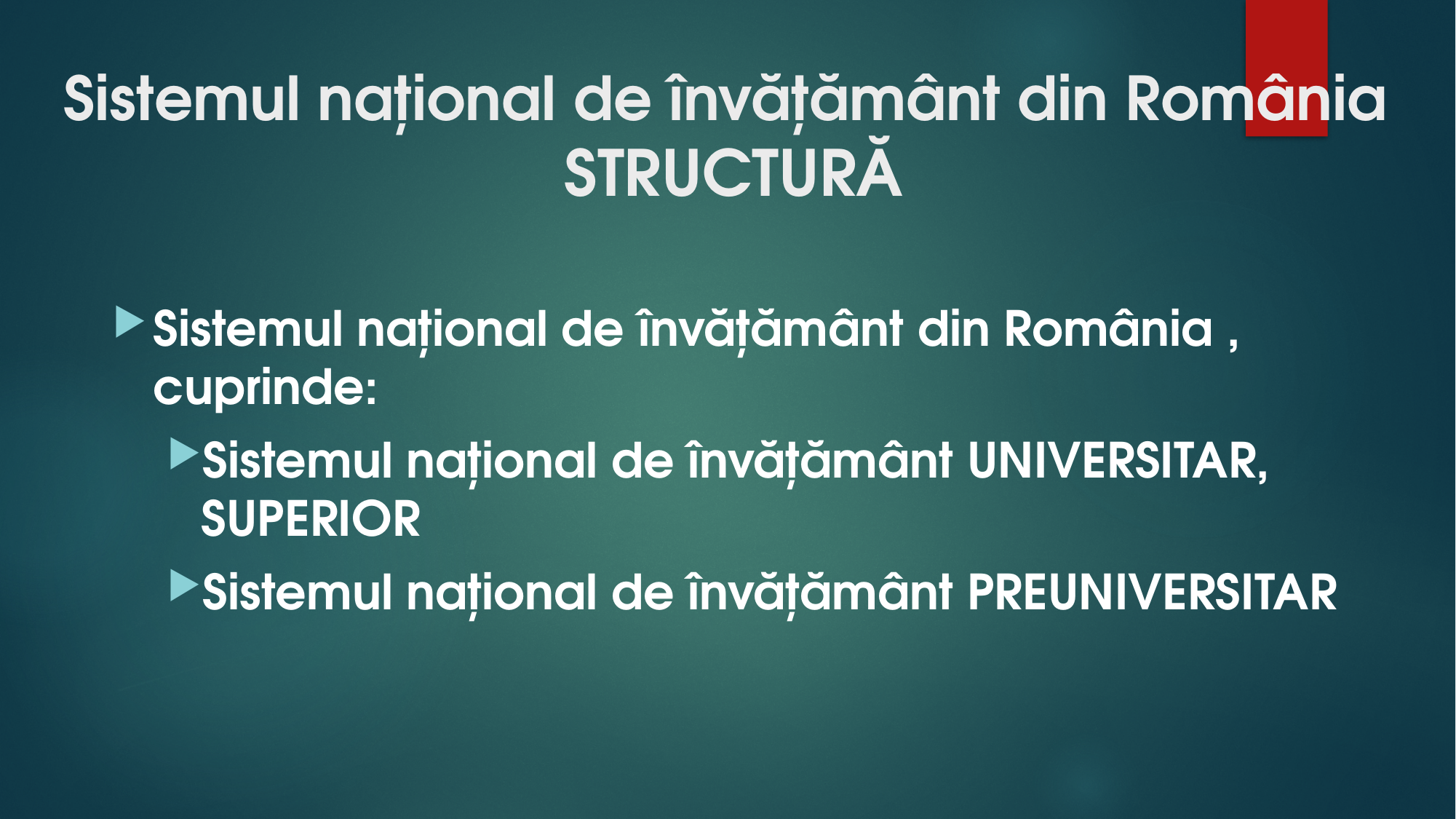

# Sistemul național de învățământ din România STRUCTURĂ
Sistemul național de învățământ din România , cuprinde:
Sistemul național de învățământ UNIVERSITAR, SUPERIOR
Sistemul național de învățământ PREUNIVERSITAR